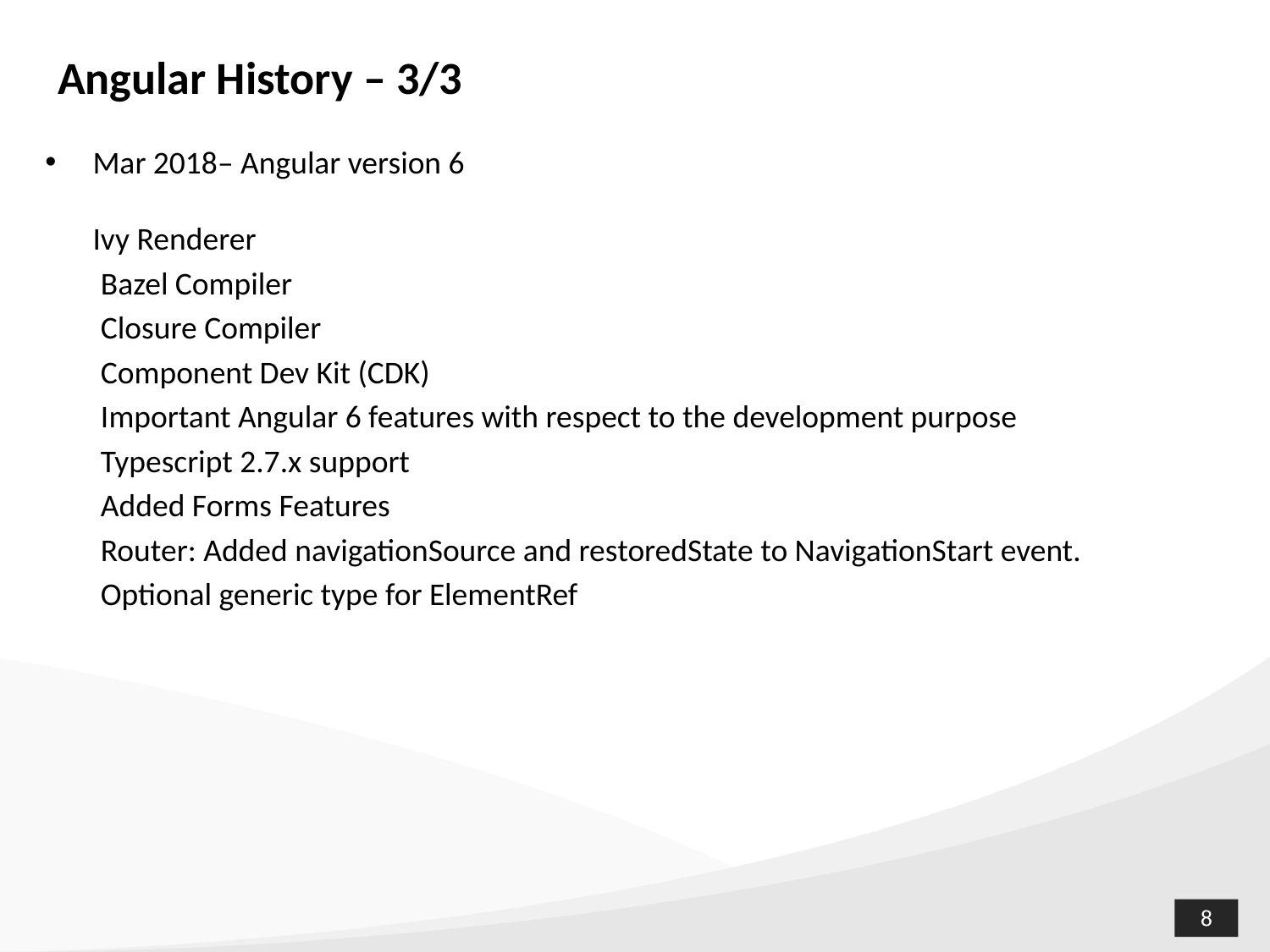

Angular History – 3/3
Mar 2018– Angular version 6
Ivy Renderer
Bazel Compiler
Closure Compiler
Component Dev Kit (CDK)
Important Angular 6 features with respect to the development purpose
Typescript 2.7.x support
Added Forms Features
Router: Added navigationSource and restoredState to NavigationStart event.
Optional generic type for ElementRef